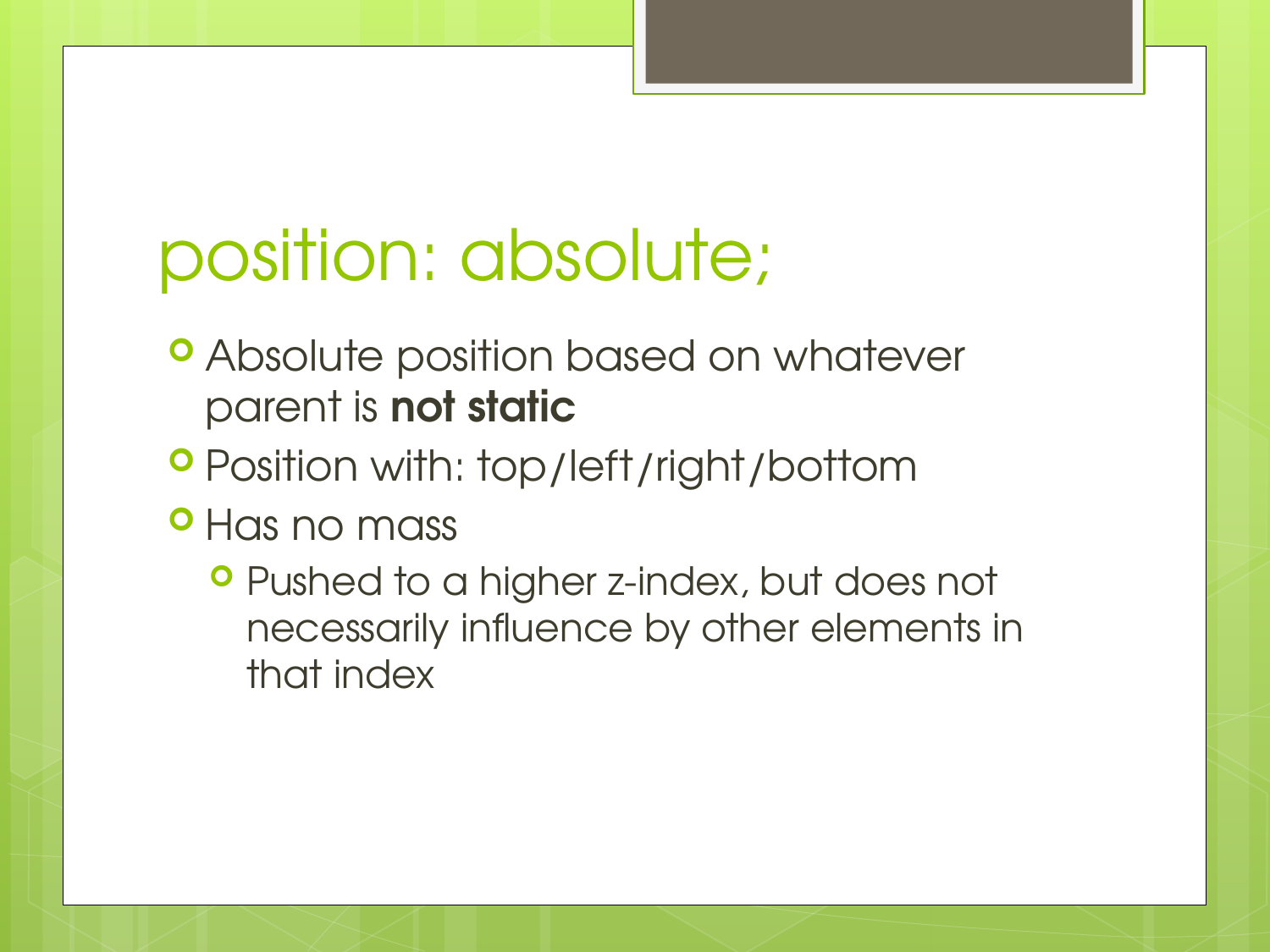

# position: absolute;
Absolute position based on whatever parent is not static
Position with: top/left/right/bottom
Has no mass
Pushed to a higher z-index, but does not necessarily influence by other elements in that index